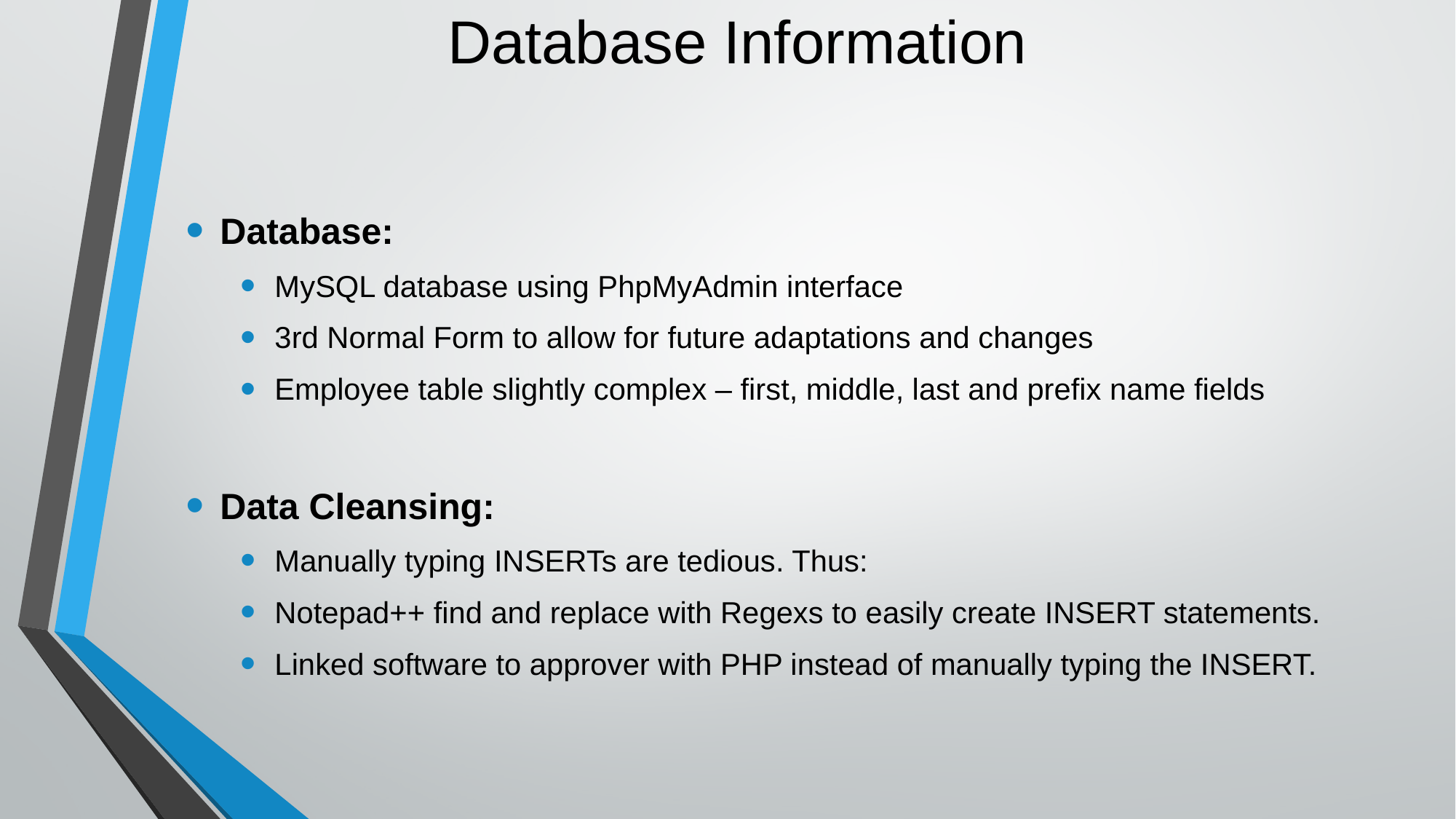

# Database Information
Database:
MySQL database using PhpMyAdmin interface
3rd Normal Form to allow for future adaptations and changes
Employee table slightly complex – first, middle, last and prefix name fields

Data Cleansing:
Manually typing INSERTs are tedious. Thus:
Notepad++ find and replace with Regexs to easily create INSERT statements.
Linked software to approver with PHP instead of manually typing the INSERT.